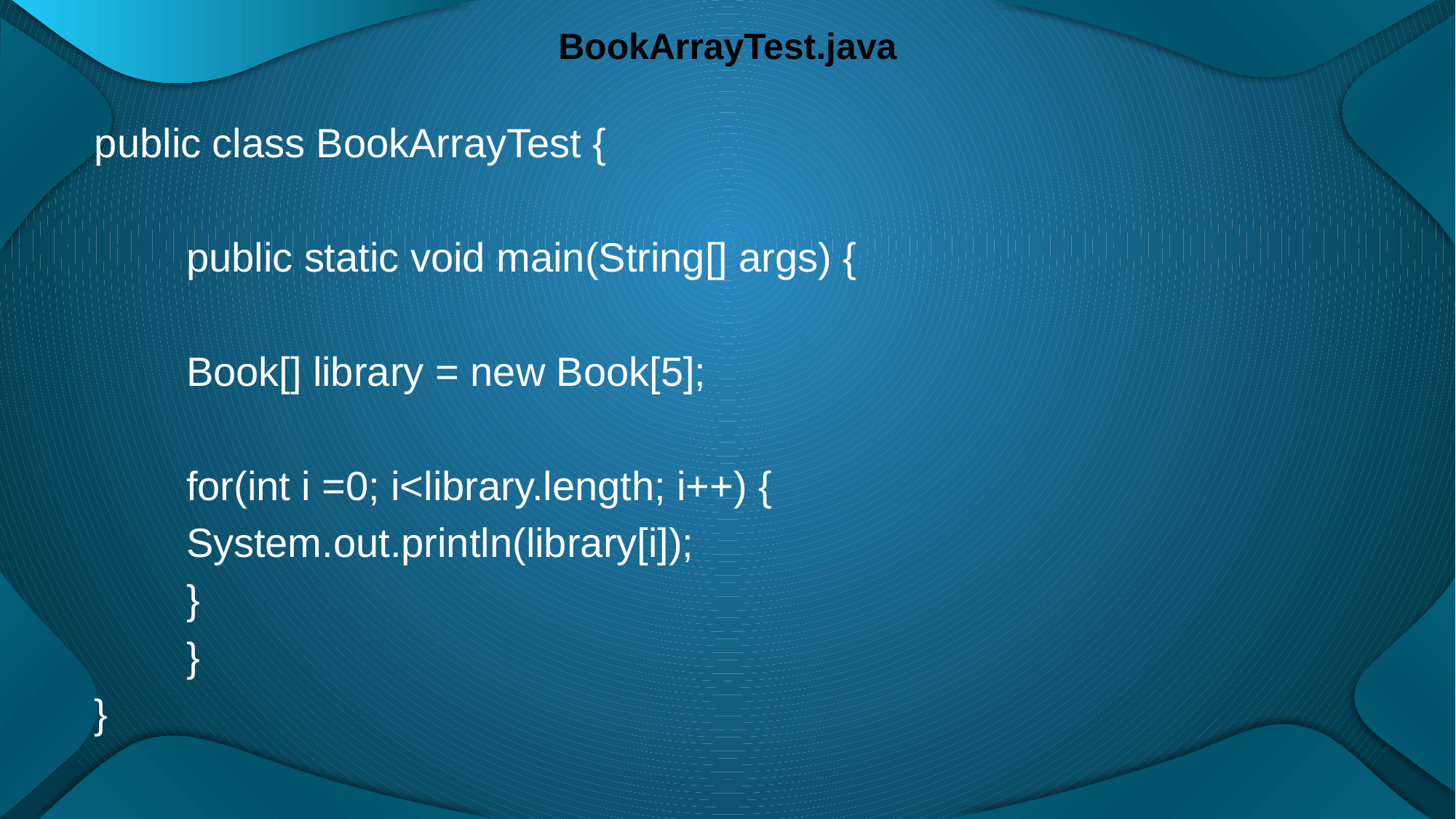

# BookArrayTest.java
public class BookArrayTest {

	public static void main(String[] args) {

		Book[] library = new Book[5];

		for(int i =0; i<library.length; i++) {
			System.out.println(library[i]);
		}
	}
}